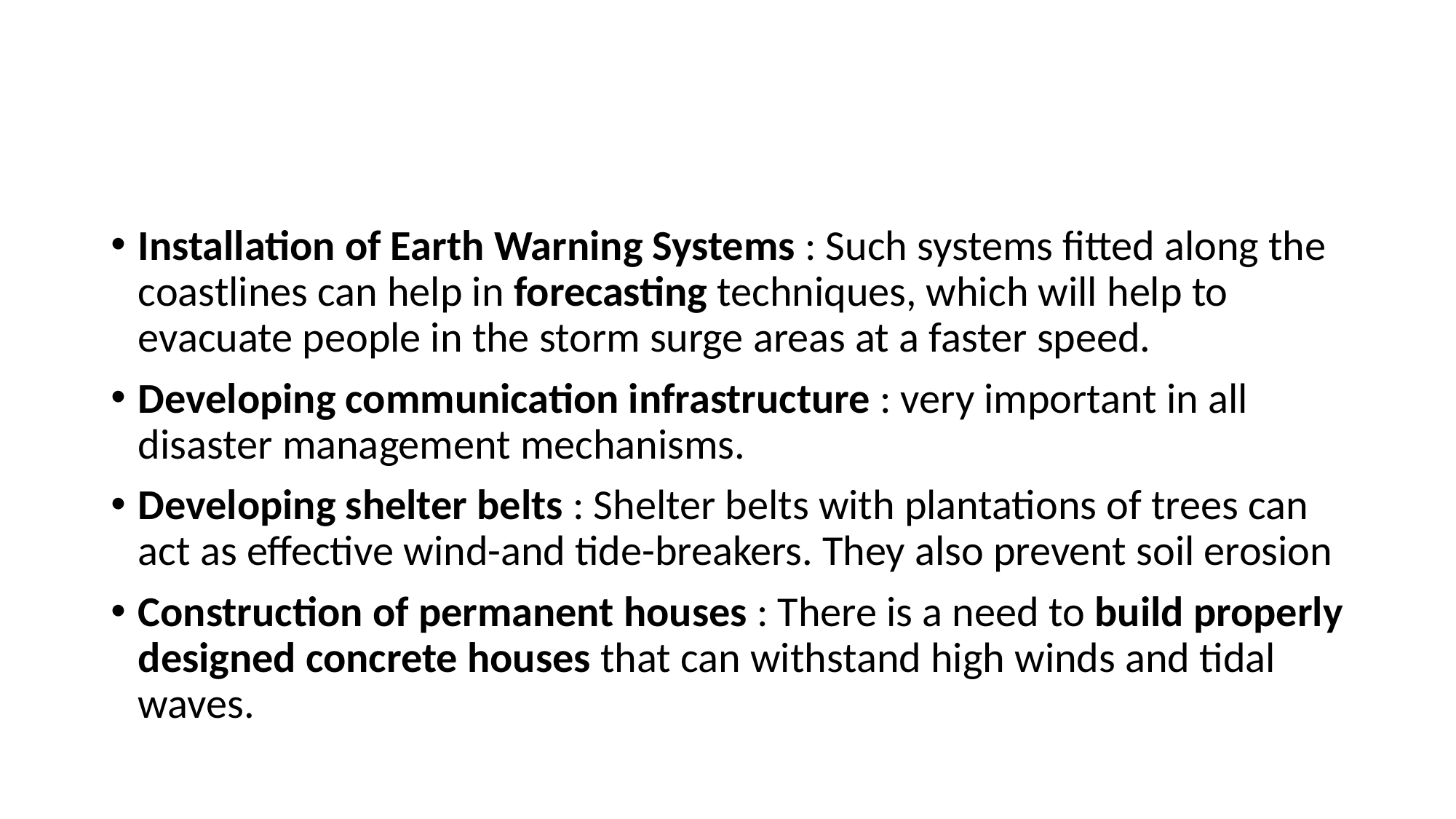

#
Installation of Earth Warning Systems : Such systems fitted along the coastlines can help in forecasting techniques, which will help to evacuate people in the storm surge areas at a faster speed.
Developing communication infrastructure : very important in all disaster management mechanisms.
Developing shelter belts : Shelter belts with plantations of trees can act as effective wind-and tide-breakers. They also prevent soil erosion
Construction of permanent houses : There is a need to build properly designed concrete houses that can withstand high winds and tidal waves.